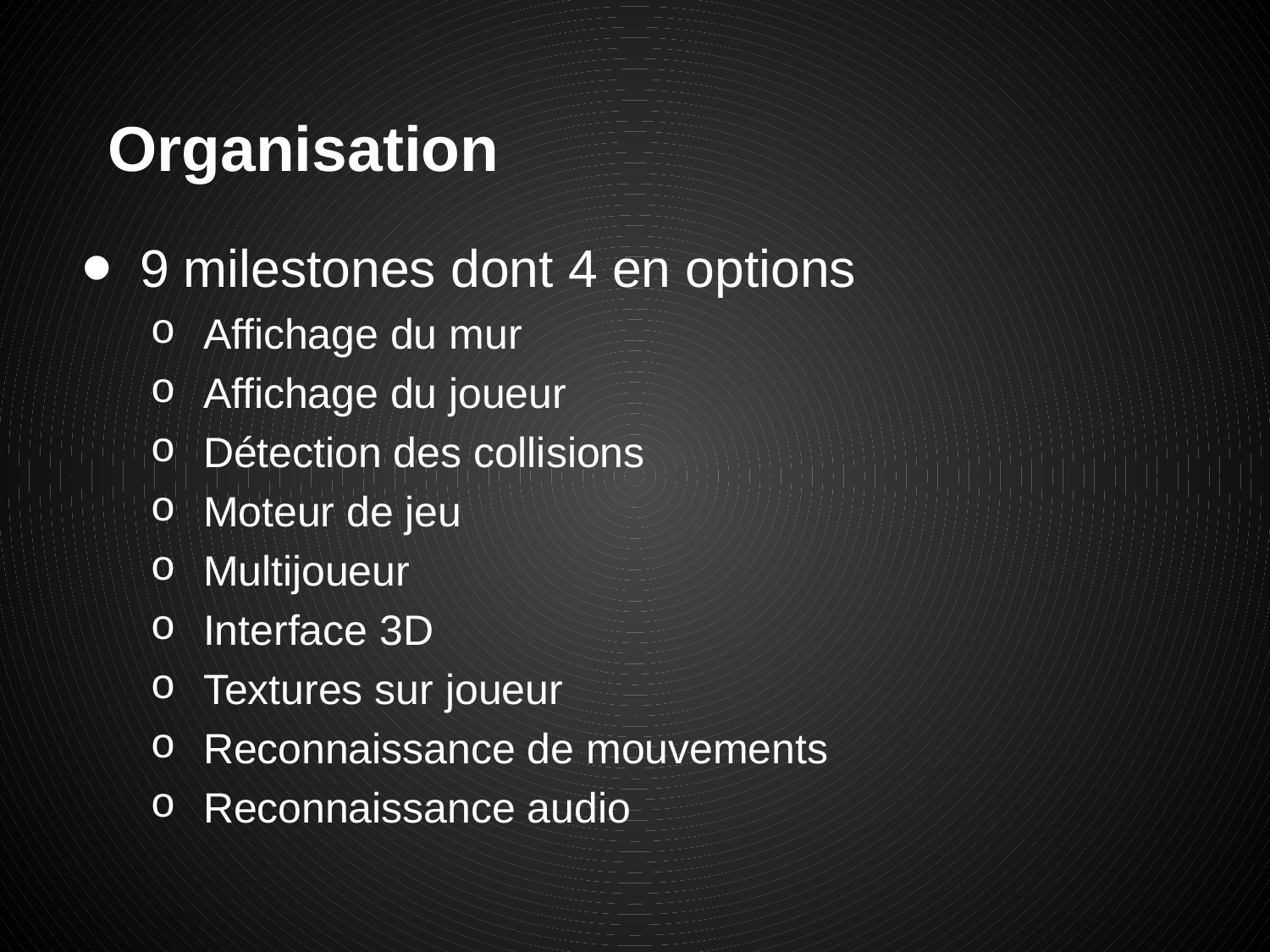

# Organisation
9 milestones dont 4 en options
Affichage du mur
Affichage du joueur
Détection des collisions
Moteur de jeu
Multijoueur
Interface 3D
Textures sur joueur
Reconnaissance de mouvements
Reconnaissance audio